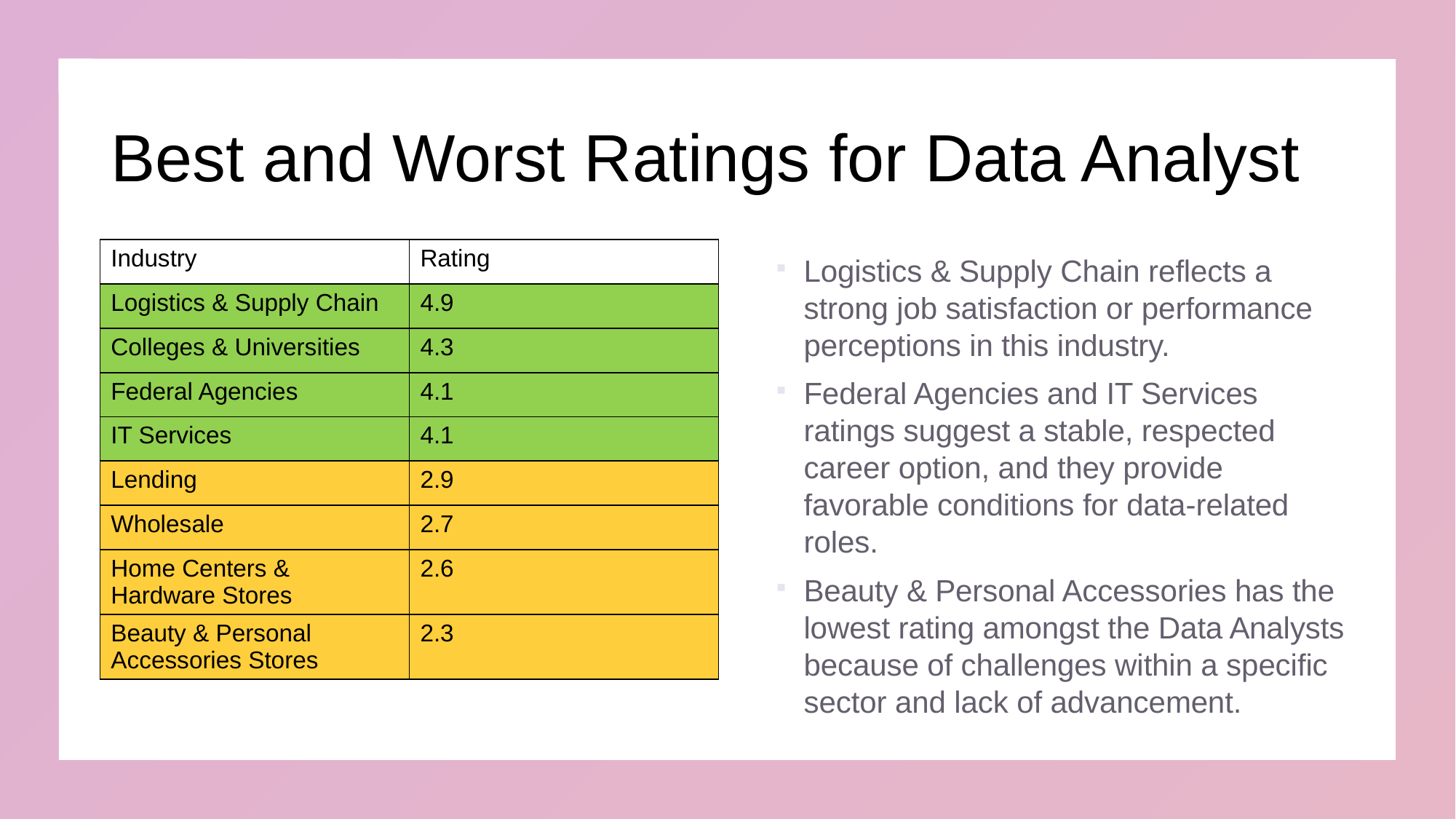

# Best and Worst Ratings for Data Analyst
| Industry | Rating |
| --- | --- |
| Logistics & Supply Chain | 4.9 |
| Colleges & Universities | 4.3 |
| Federal Agencies | 4.1 |
| IT Services | 4.1 |
| Lending | 2.9 |
| Wholesale | 2.7 |
| Home Centers & Hardware Stores | 2.6 |
| Beauty & Personal Accessories Stores | 2.3 |
Logistics & Supply Chain reflects a strong job satisfaction or performance perceptions in this industry.
Federal Agencies and IT Services ratings suggest a stable, respected career option, and they provide favorable conditions for data-related roles.
Beauty & Personal Accessories has the lowest rating amongst the Data Analysts because of challenges within a specific sector and lack of advancement.